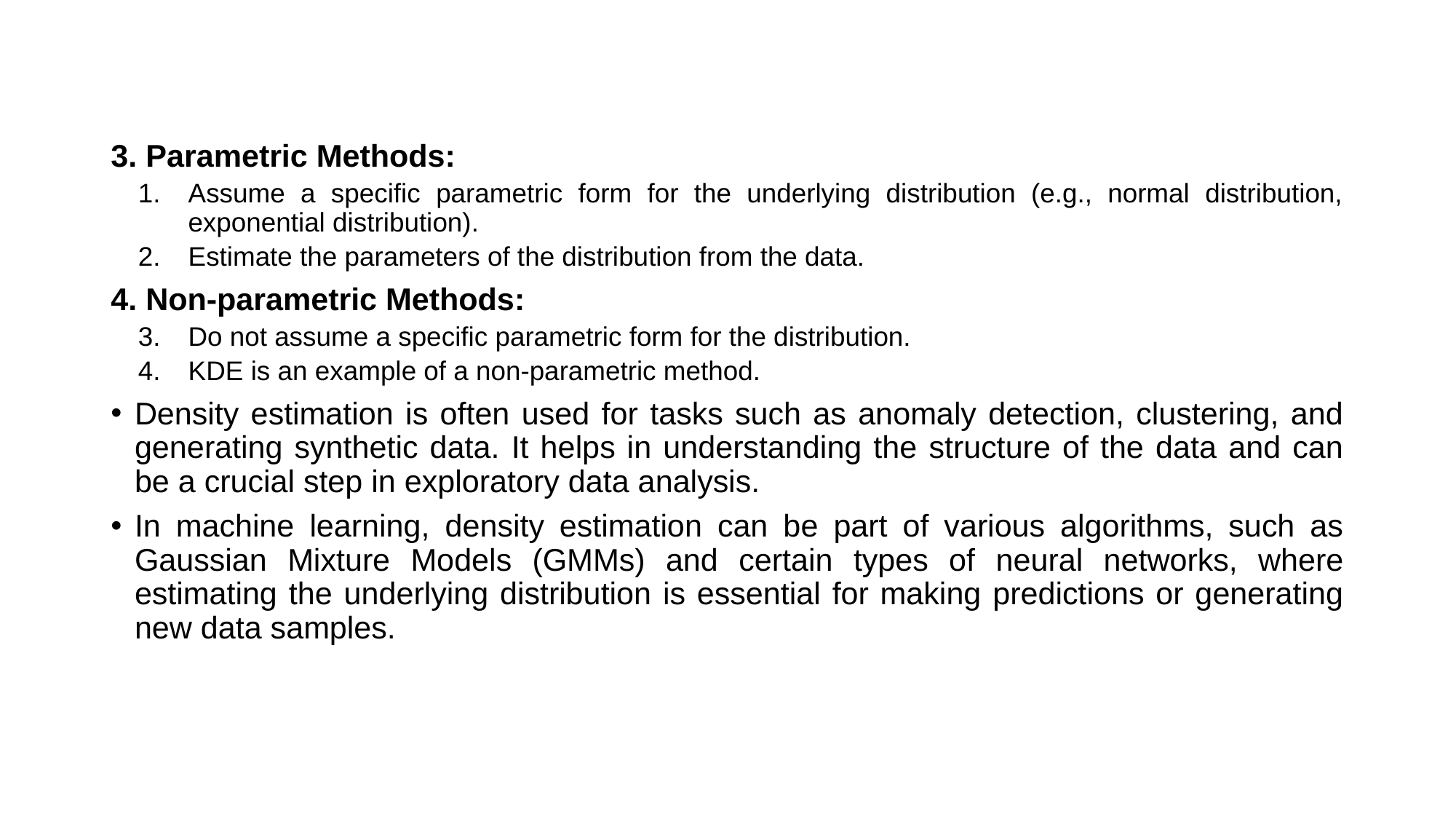

3. Parametric Methods:
Assume a specific parametric form for the underlying distribution (e.g., normal distribution, exponential distribution).
Estimate the parameters of the distribution from the data.
4. Non-parametric Methods:
Do not assume a specific parametric form for the distribution.
KDE is an example of a non-parametric method.
Density estimation is often used for tasks such as anomaly detection, clustering, and generating synthetic data. It helps in understanding the structure of the data and can be a crucial step in exploratory data analysis.
In machine learning, density estimation can be part of various algorithms, such as Gaussian Mixture Models (GMMs) and certain types of neural networks, where estimating the underlying distribution is essential for making predictions or generating new data samples.